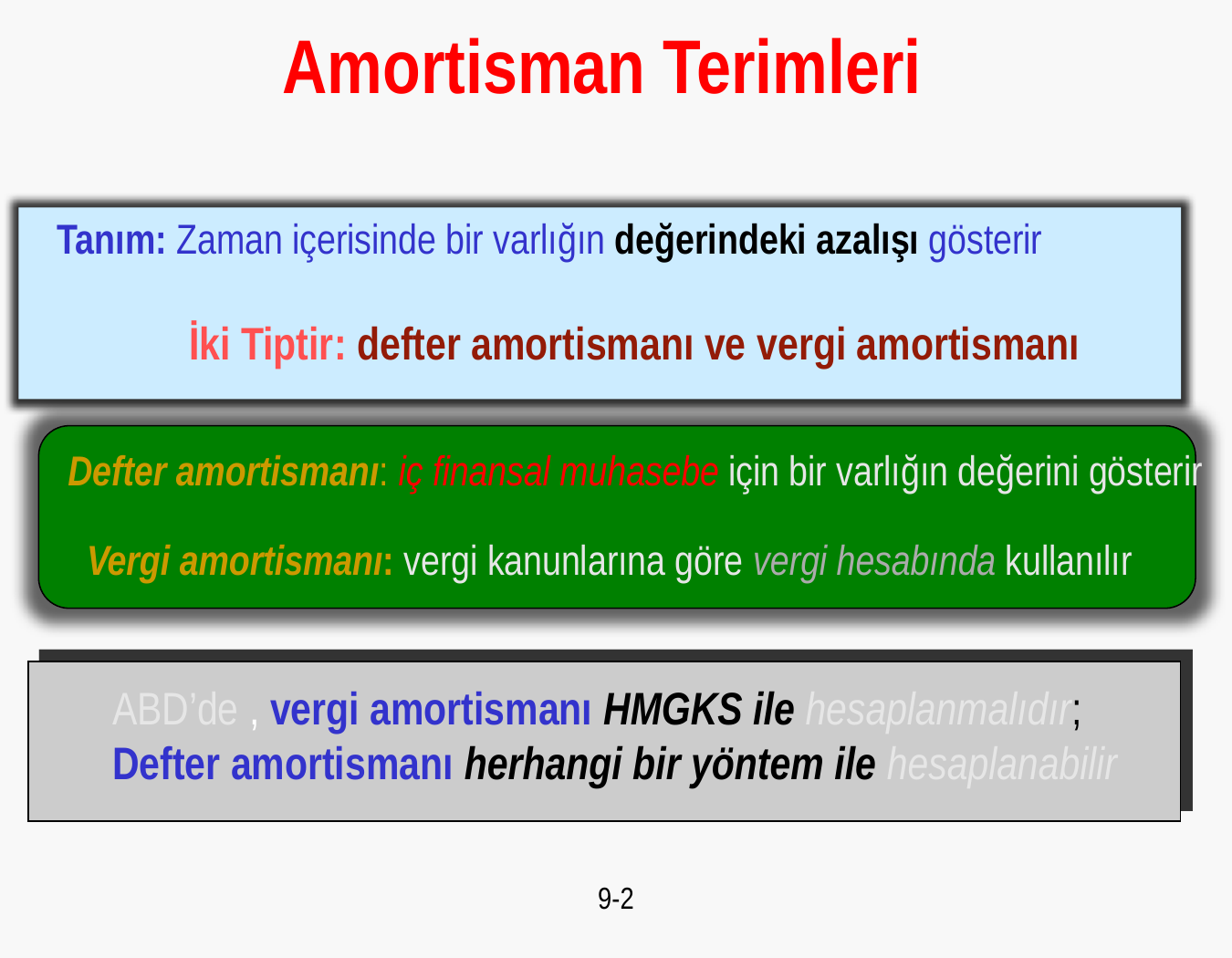

# Amortisman Terimleri
 Tanım: Zaman içerisinde bir varlığın değerindeki azalışı gösterir

İki Tiptir: defter amortismanı ve vergi amortismanı

Defter amortismanı: iç finansal muhasebe için bir varlığın değerini gösterir
Vergi amortismanı: vergi kanunlarına göre vergi hesabında kullanılır

ABD’de , vergi amortismanı HMGKS ile hesaplanmalıdır;
Defter amortismanı herhangi bir yöntem ile hesaplanabilir
9-2